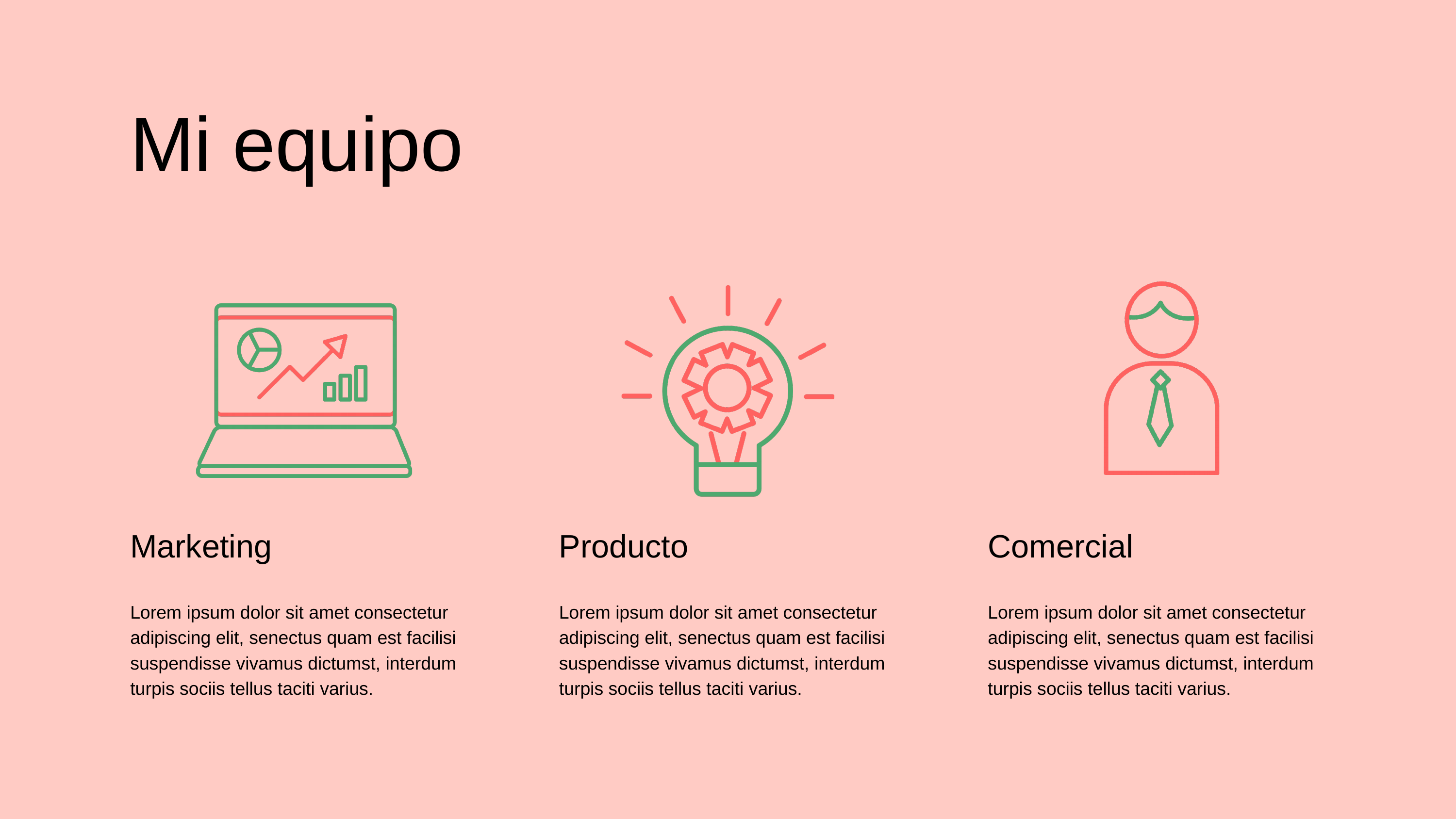

Mi equipo

Marketing
Lorem ipsum dolor sit amet consectetur adipiscing elit, senectus quam est facilisi suspendisse vivamus dictumst, interdum turpis sociis tellus taciti varius.
Producto
Lorem ipsum dolor sit amet consectetur adipiscing elit, senectus quam est facilisi suspendisse vivamus dictumst, interdum turpis sociis tellus taciti varius.
Comercial
Lorem ipsum dolor sit amet consectetur adipiscing elit, senectus quam est facilisi suspendisse vivamus dictumst, interdum turpis sociis tellus taciti varius.